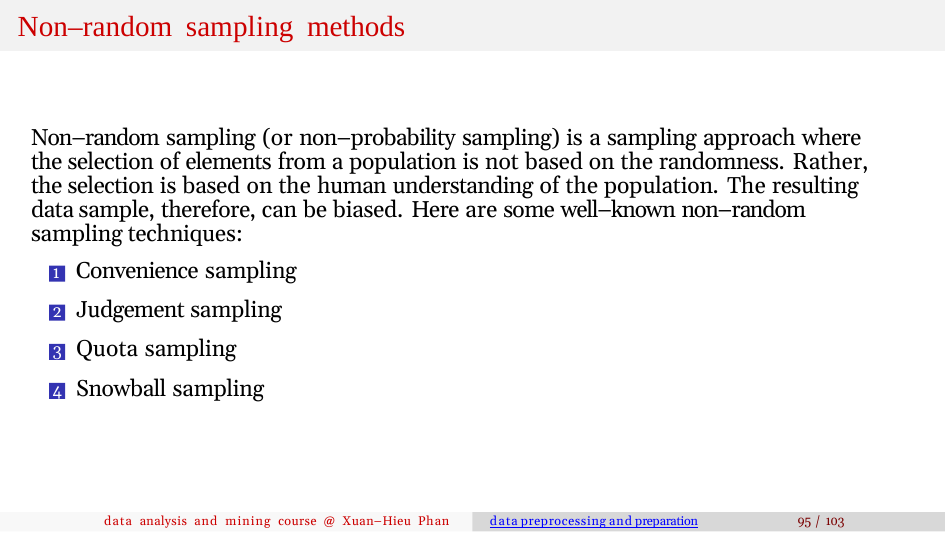

# Non–random sampling methods
Non–random sampling (or non–probability sampling) is a sampling approach where the selection of elements from a population is not based on the randomness. Rather, the selection is based on the human understanding of the population. The resulting data sample, therefore, can be biased. Here are some well–known non–random sampling techniques:
Convenience sampling
Judgement sampling
Quota sampling
Snowball sampling

data analysis and mining course @ Xuan–Hieu Phan
data preprocessing and preparation
95 / 103